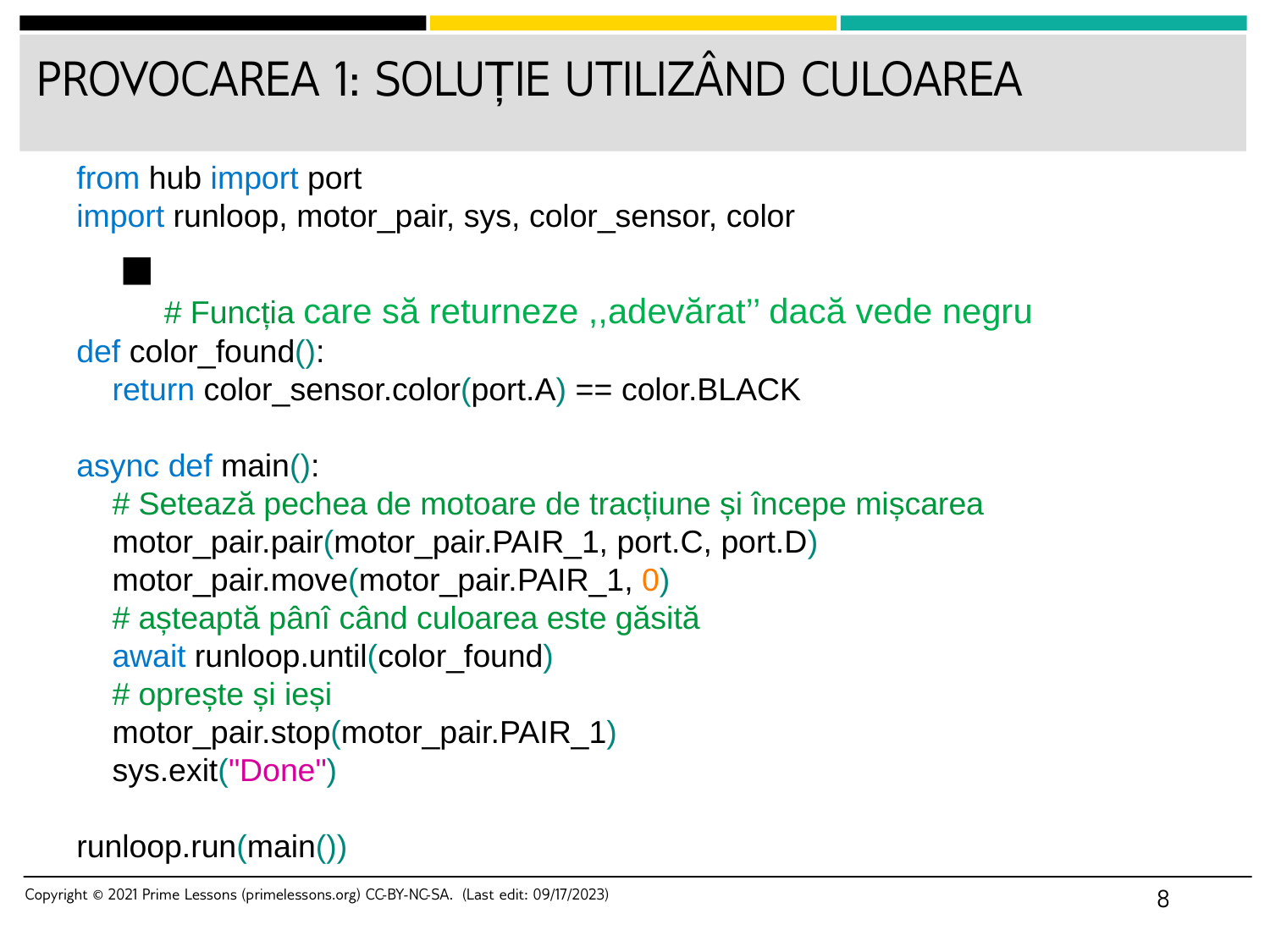

# PROVOCAREA 1: SOLUȚIE UTILIZÂND CULOAREA
from hub import port
import runloop, motor_pair, sys, color_sensor, color
# Funcția care să returneze ,,adevărat’’ dacă vede negru
def color_found():
    return color_sensor.color(port.A) == color.BLACK
async def main():
    # Setează pechea de motoare de tracțiune și începe mișcarea
    motor_pair.pair(motor_pair.PAIR_1, port.C, port.D)
    motor_pair.move(motor_pair.PAIR_1, 0)
    # așteaptă pânî când culoarea este găsită
    await runloop.until(color_found)
    # oprește și ieși
    motor_pair.stop(motor_pair.PAIR_1)
    sys.exit("Done")
runloop.run(main())
8
Copyright © 2021 Prime Lessons (primelessons.org) CC-BY-NC-SA.  (Last edit: 09/17/2023)